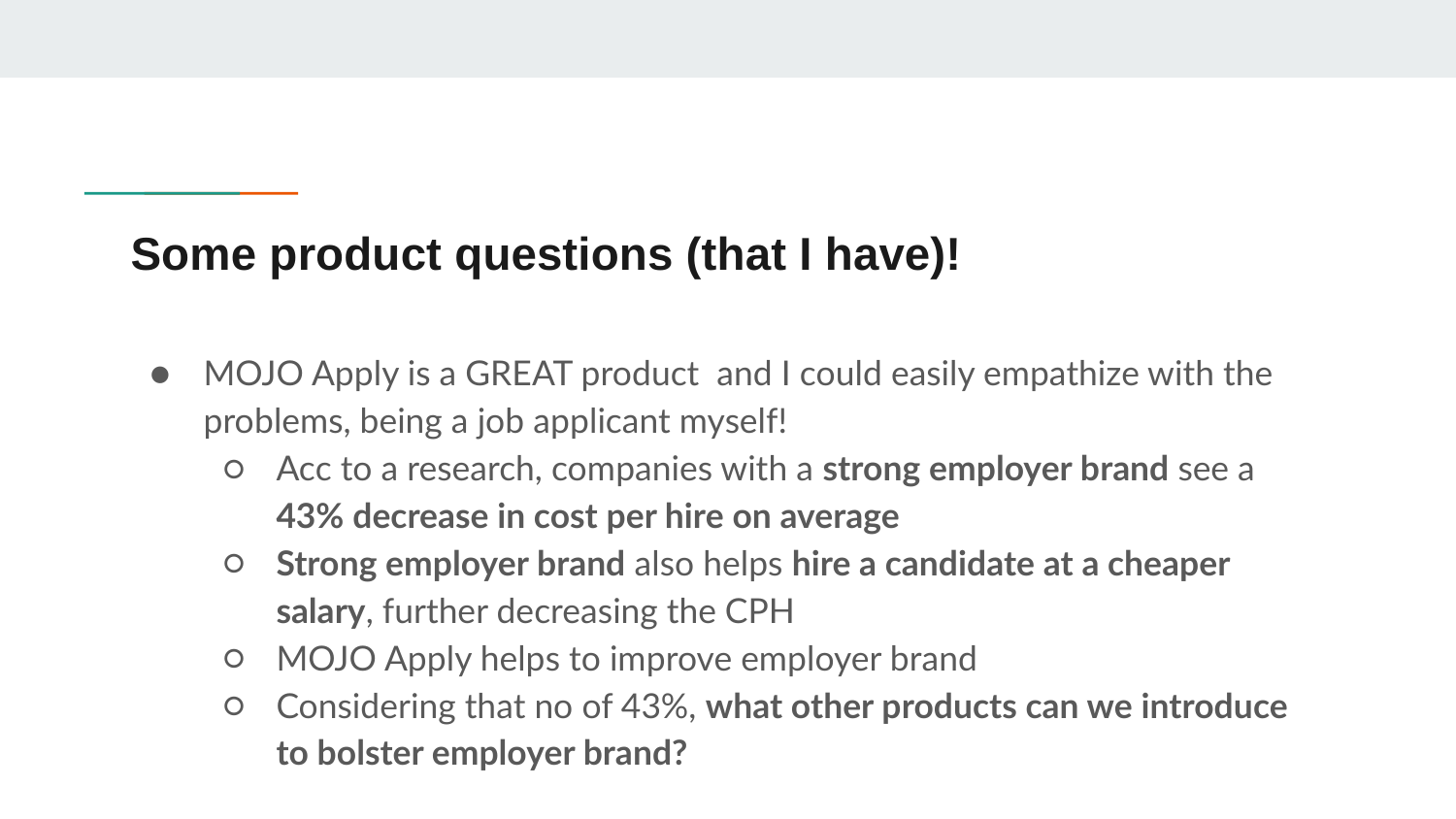

# Some product questions (that I have)!
MOJO Apply is a GREAT product  and I could easily empathize with the problems, being a job applicant myself!
Acc to a research, companies with a strong employer brand see a 43% decrease in cost per hire on average
Strong employer brand also helps hire a candidate at a cheaper salary, further decreasing the CPH
MOJO Apply helps to improve employer brand
Considering that no of 43%, what other products can we introduce to bolster employer brand?